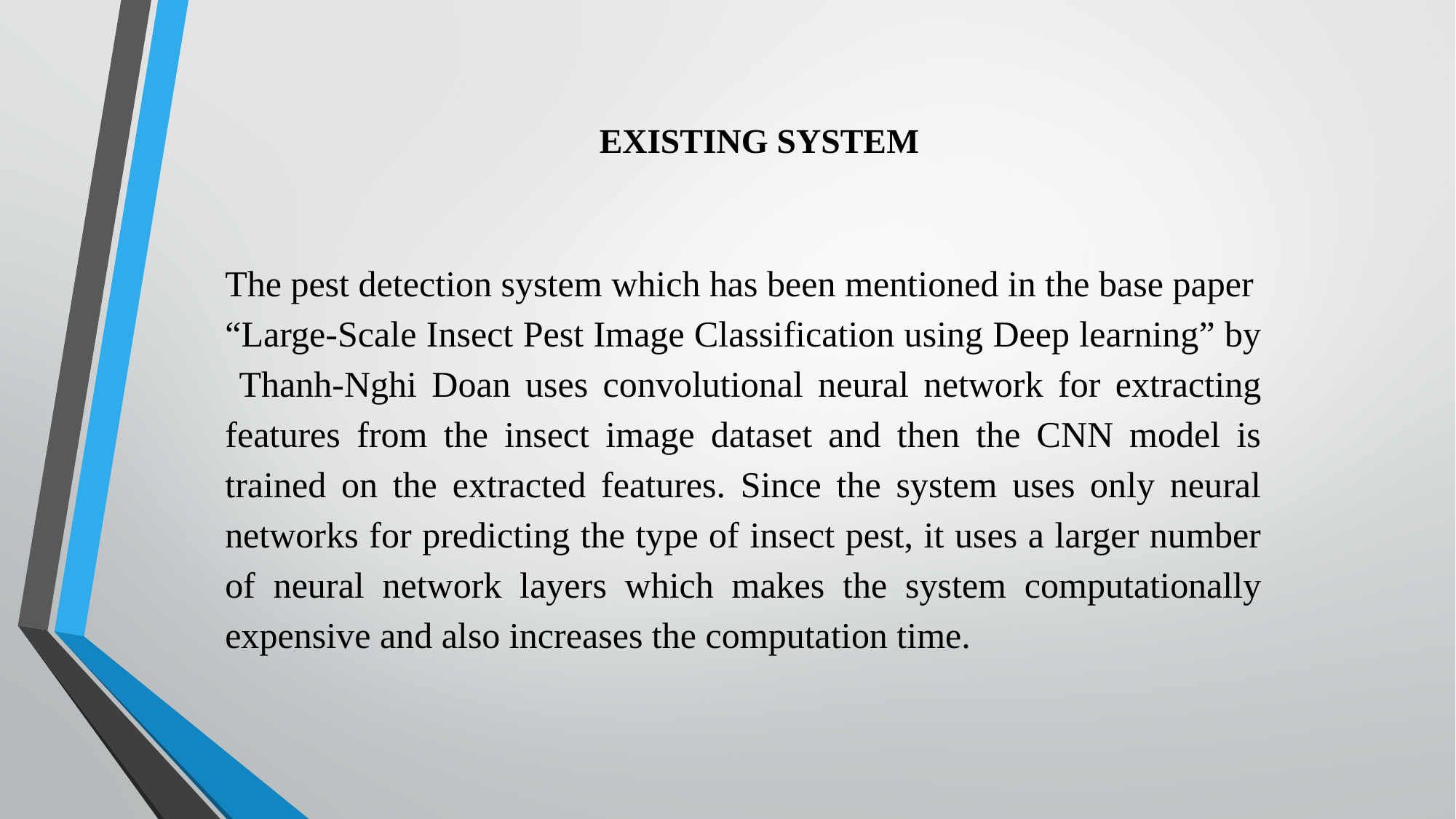

# EXISTING SYSTEM
The pest detection system which has been mentioned in the base paper
“Large-Scale Insect Pest Image Classification using Deep learning” by  Thanh-Nghi Doan uses convolutional neural network for extracting features from the insect image dataset and then the CNN model is trained on the extracted features. Since the system uses only neural networks for predicting the type of insect pest, it uses a larger number of neural network layers which makes the system computationally expensive and also increases the computation time.